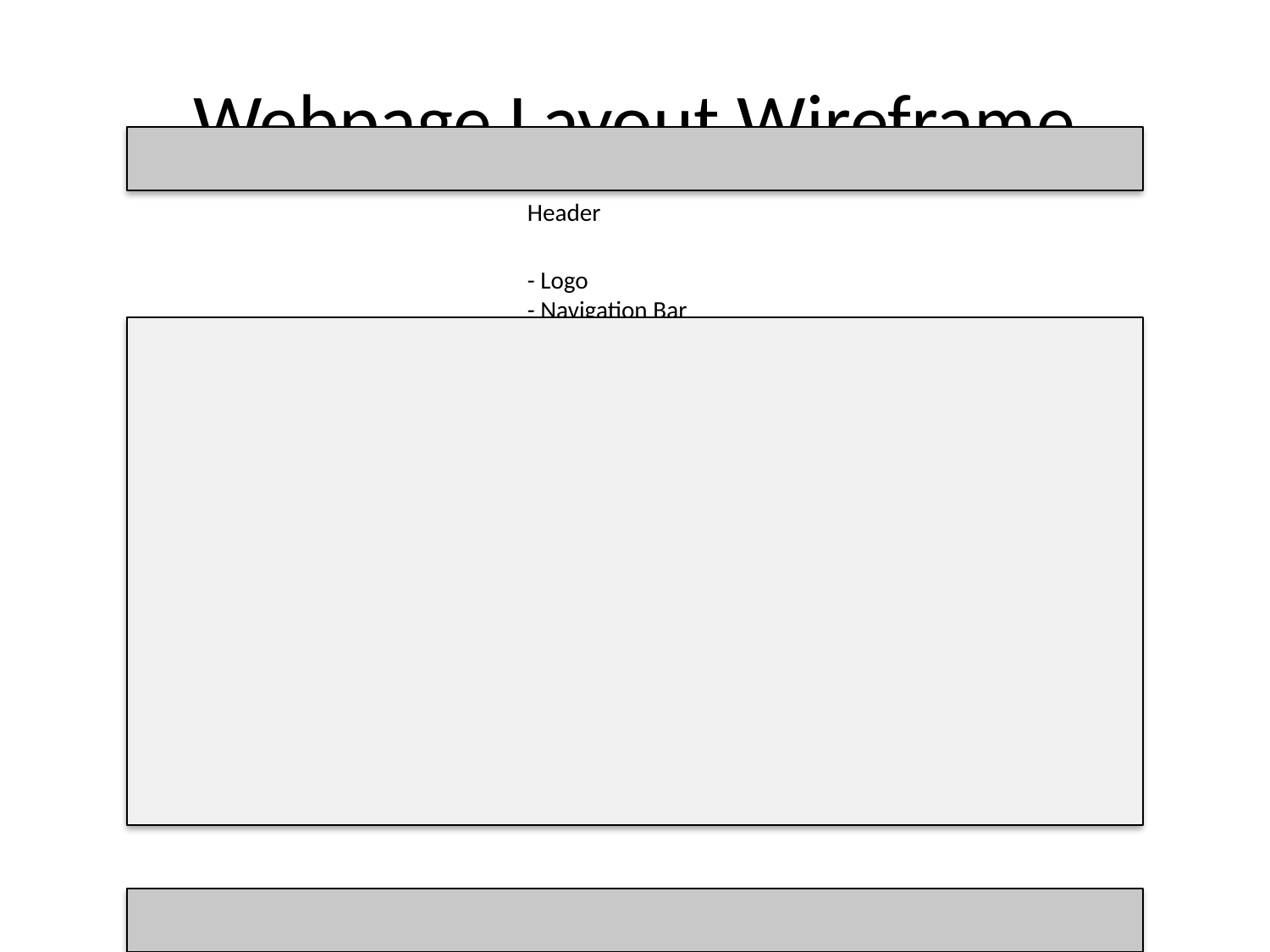

# Webpage Layout Wireframe

Header

- Logo
- Navigation Bar

Main Content

- Hero Section
- Featured Content
- Call-to-Action

Footer

- Contact Information
- Social Media Links